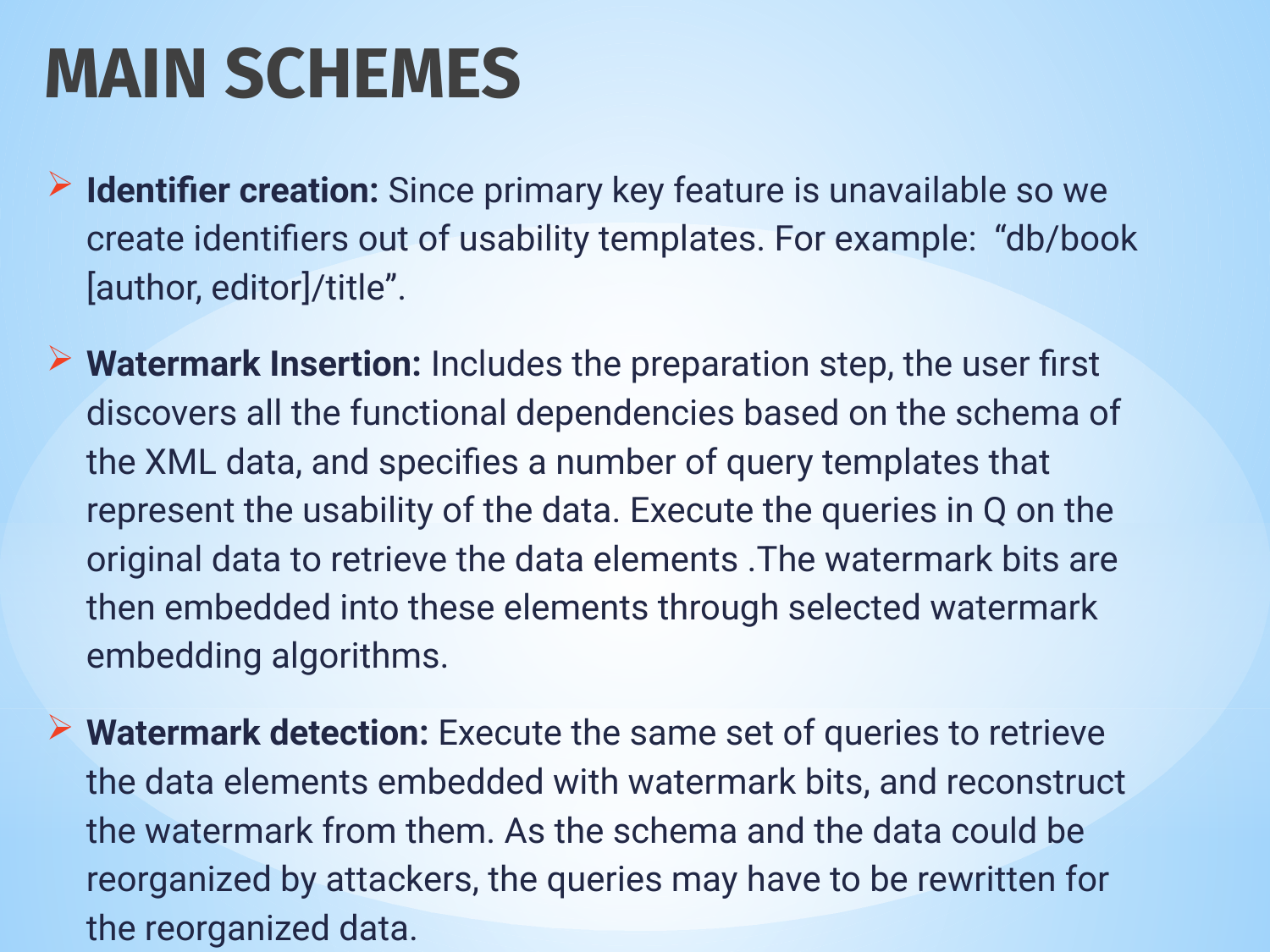

MAIN SCHEMES
Identifier creation: Since primary key feature is unavailable so we create identifiers out of usability templates. For example:  “db/book [author, editor]/title”.
Watermark Insertion: Includes the preparation step, the user first discovers all the functional dependencies based on the schema of the XML data, and specifies a number of query templates that represent the usability of the data. Execute the queries in Q on the original data to retrieve the data elements .The watermark bits are then embedded into these elements through selected watermark embedding algorithms.
Watermark detection: Execute the same set of queries to retrieve the data elements embedded with watermark bits, and reconstruct the watermark from them. As the schema and the data could be reorganized by attackers, the queries may have to be rewritten for the reorganized data.